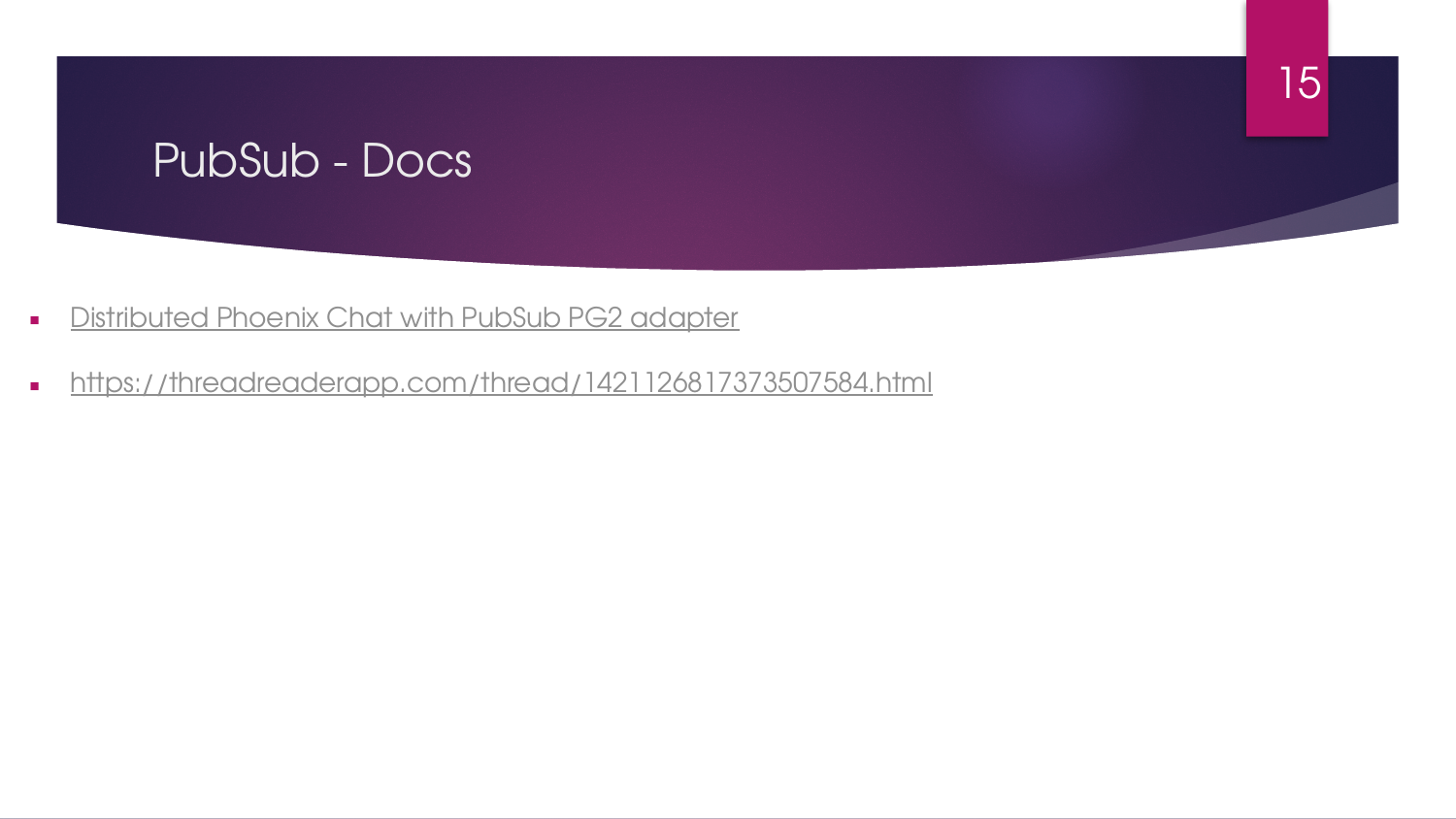

15
# PubSub - Docs
Distributed Phoenix Chat with PubSub PG2 adapter

https://threadreaderapp.com/thread/1421126817373507584.html